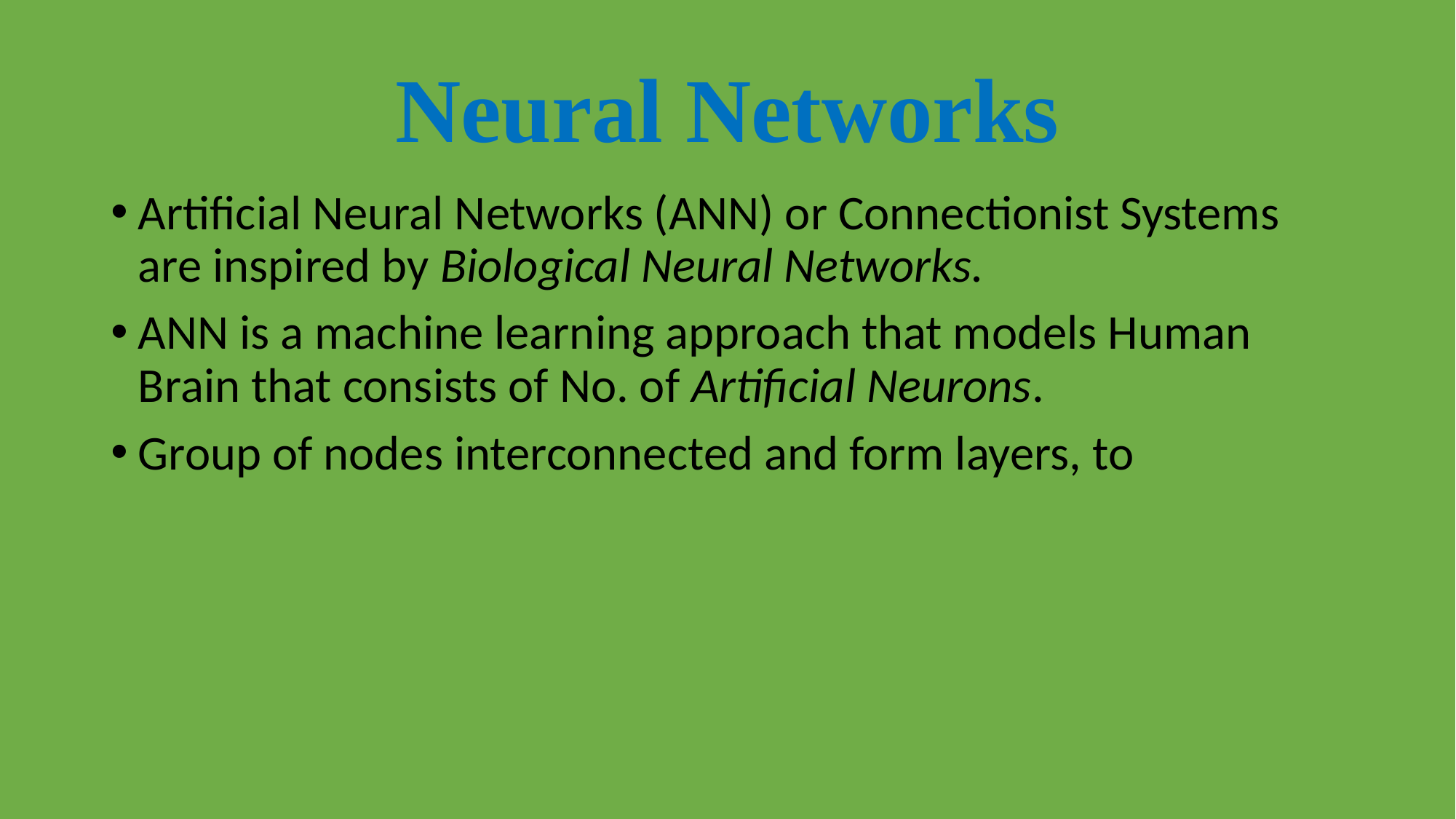

# Neural Networks
Artificial Neural Networks (ANN) or Connectionist Systems are inspired by Biological Neural Networks.
ANN is a machine learning approach that models Human Brain that consists of No. of Artificial Neurons.
Group of nodes interconnected and form layers, to